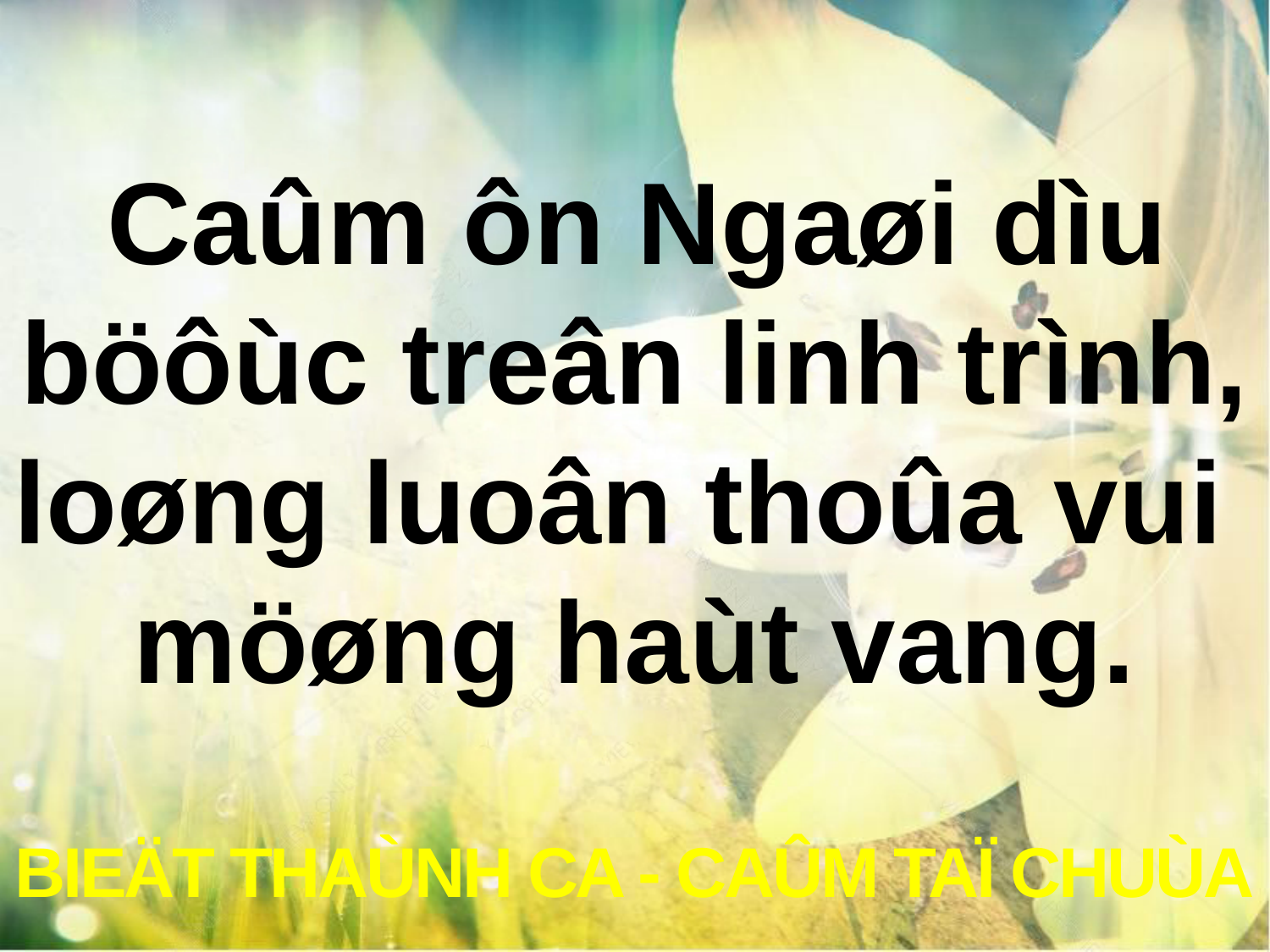

Caûm ôn Ngaøi dìu
böôùc treân linh trình, loøng luoân thoûa vui
möøng haùt vang.
BIEÄT THAÙNH CA - CAÛM TAÏ CHUÙA